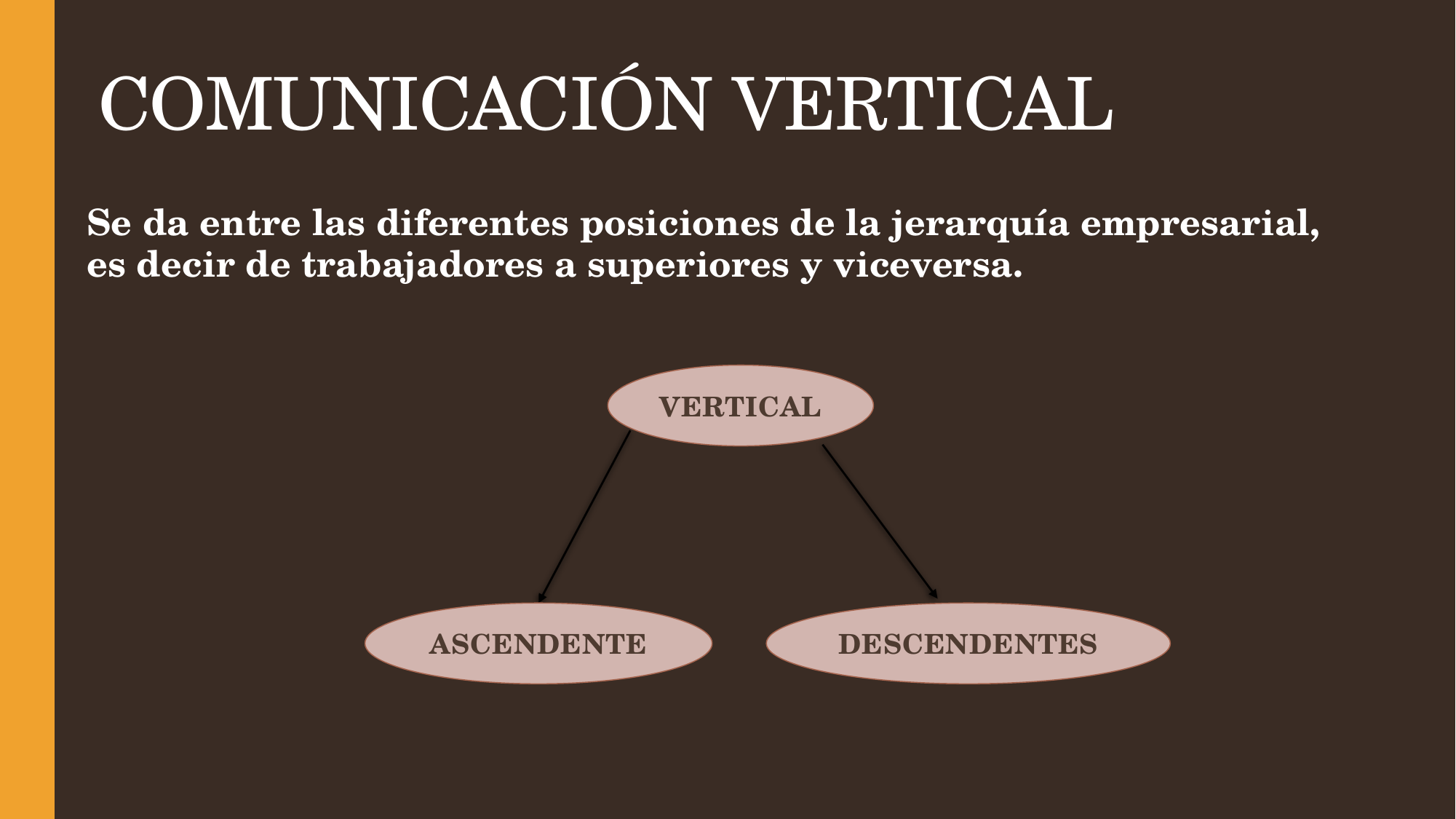

# COMUNICACIÓN VERTICAL
Se da entre las diferentes posiciones de la jerarquía empresarial, es decir de trabajadores a superiores y viceversa.
VERTICAL
DESCENDENTES
ASCENDENTE